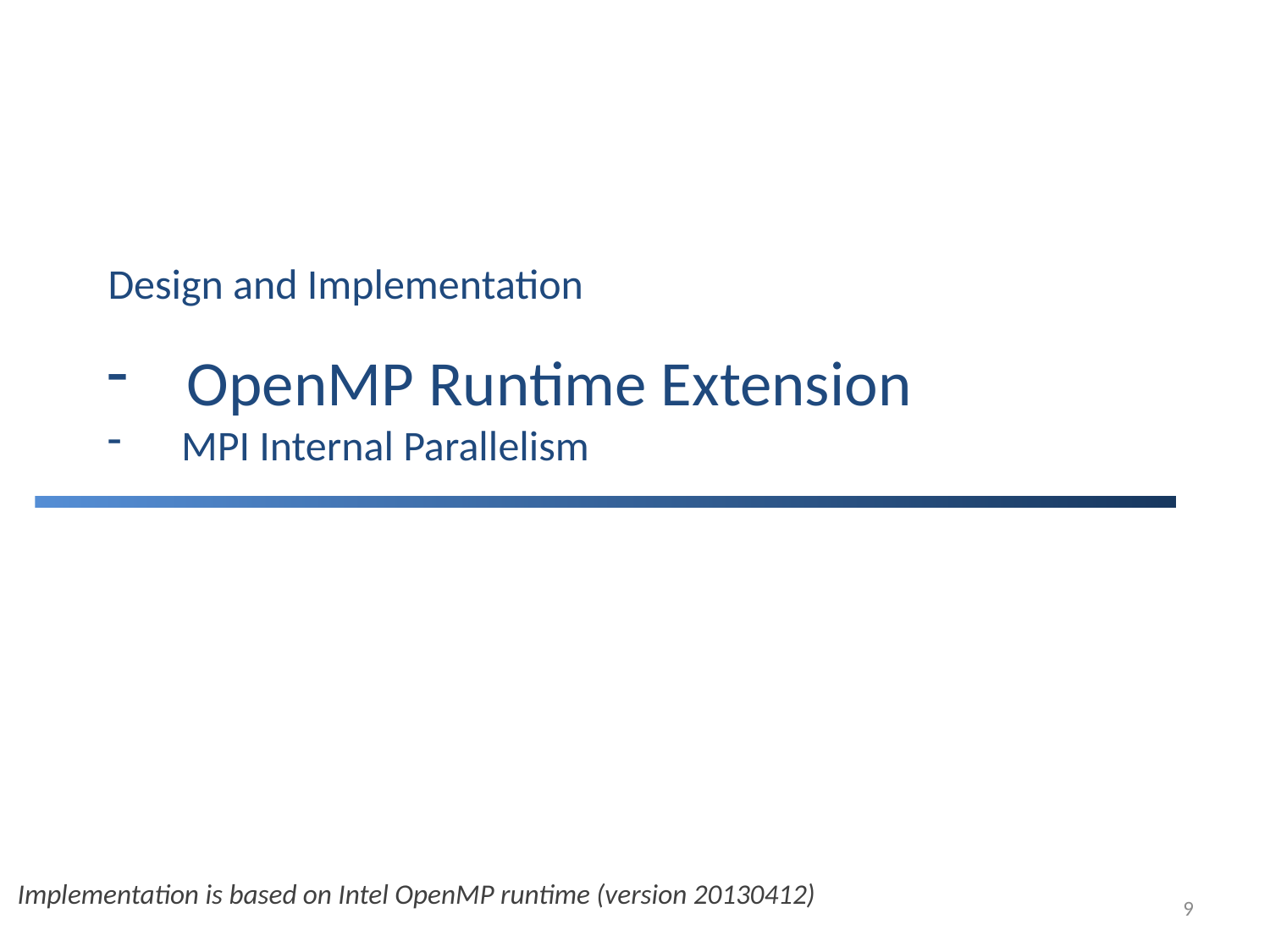

# Design and Implementation
OpenMP Runtime Extension
MPI Internal Parallelism

Implementation is based on Intel OpenMP runtime (version 20130412)
9